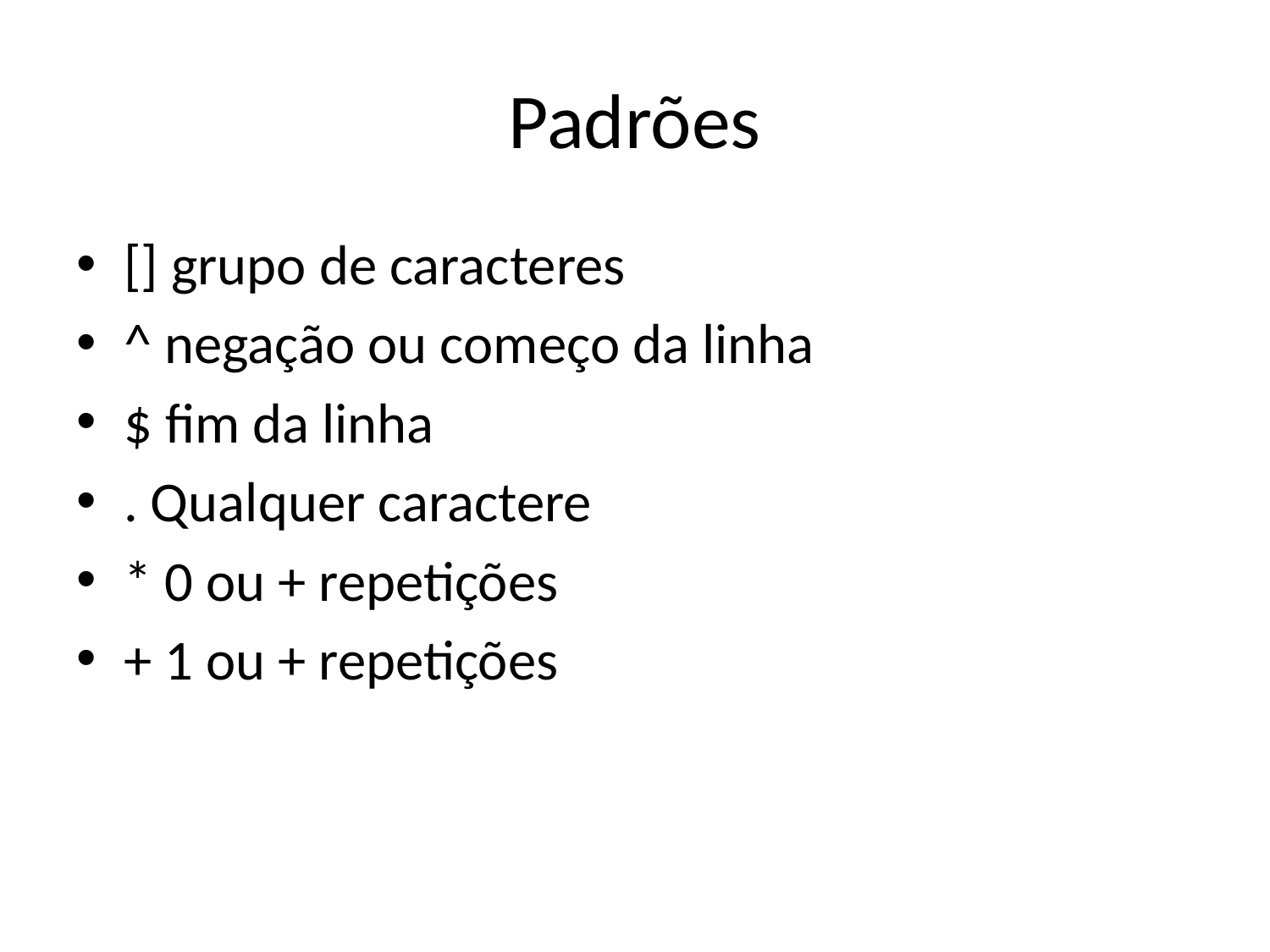

# Padrões
[] grupo de caracteres
^ negação ou começo da linha
$ fim da linha
. Qualquer caractere
* 0 ou + repetições
+ 1 ou + repetições